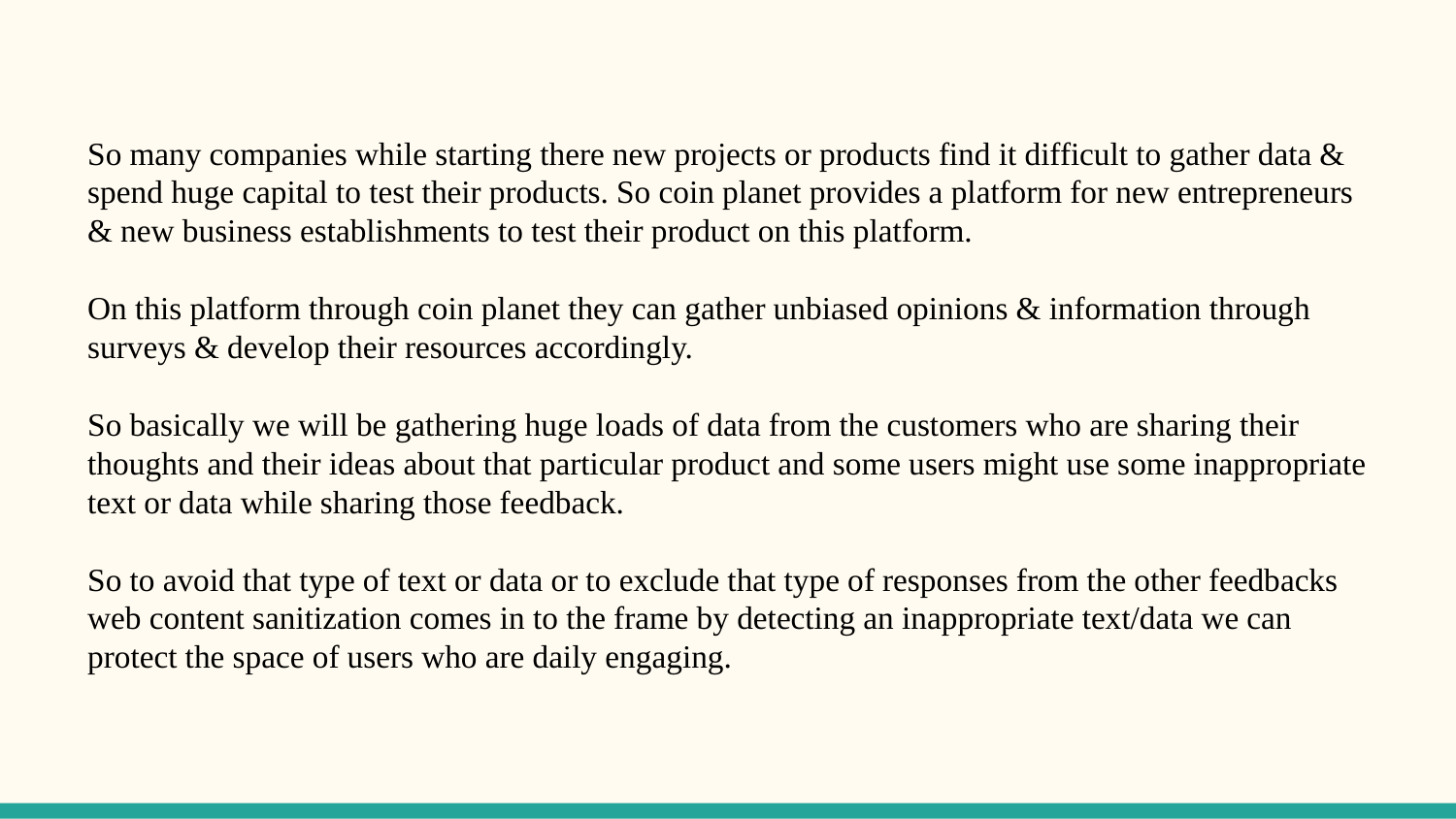

So many companies while starting there new projects or products find it difficult to gather data & spend huge capital to test their products. So coin planet provides a platform for new entrepreneurs & new business establishments to test their product on this platform.

On this platform through coin planet they can gather unbiased opinions & information through surveys & develop their resources accordingly.

So basically we will be gathering huge loads of data from the customers who are sharing their thoughts and their ideas about that particular product and some users might use some inappropriate text or data while sharing those feedback.

So to avoid that type of text or data or to exclude that type of responses from the other feedbacks web content sanitization comes in to the frame by detecting an inappropriate text/data we can protect the space of users who are daily engaging.